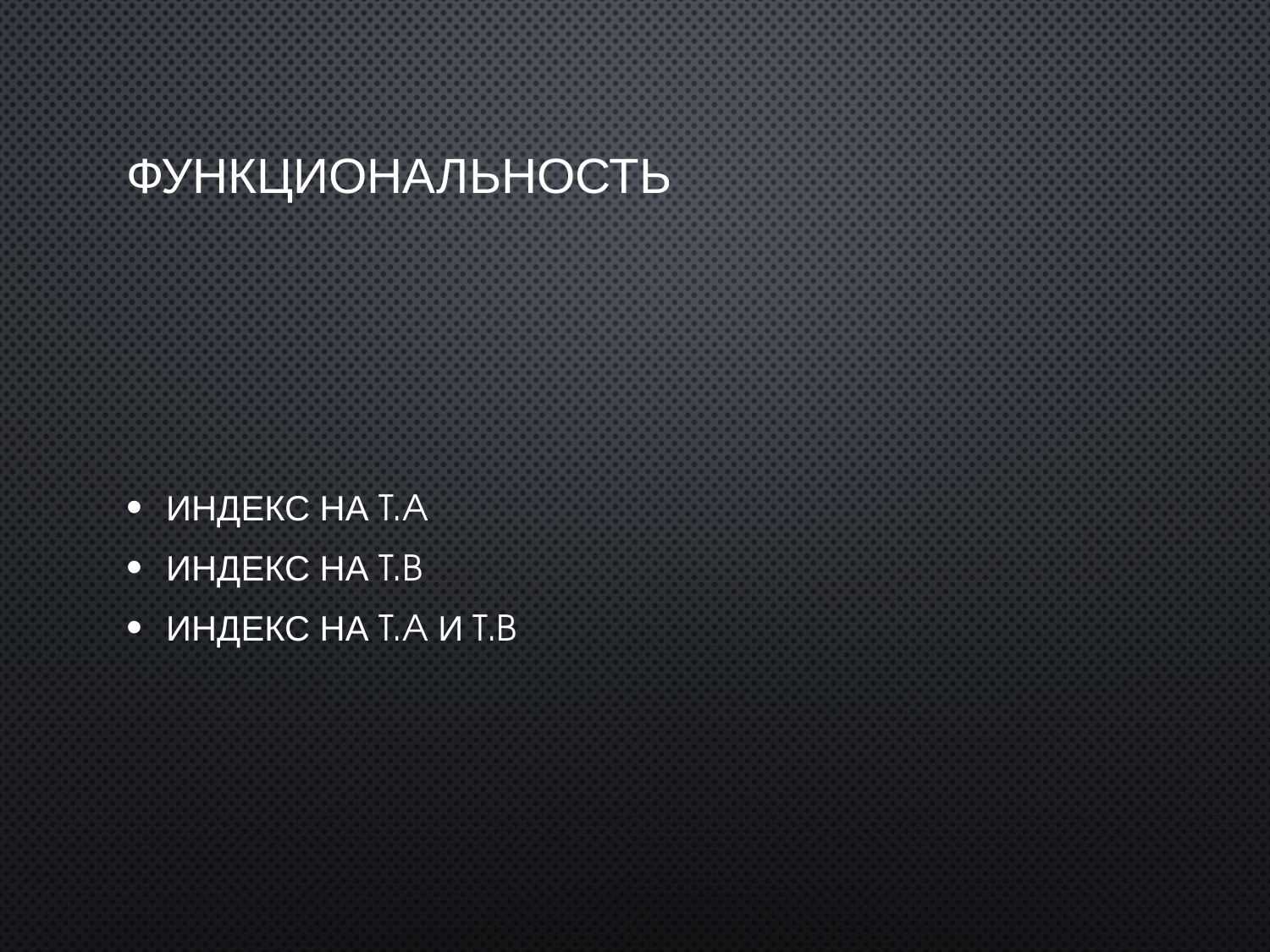

# Функциональность
Индекс на T.A
Индекс на T.B
Индекс на T.A и T.B